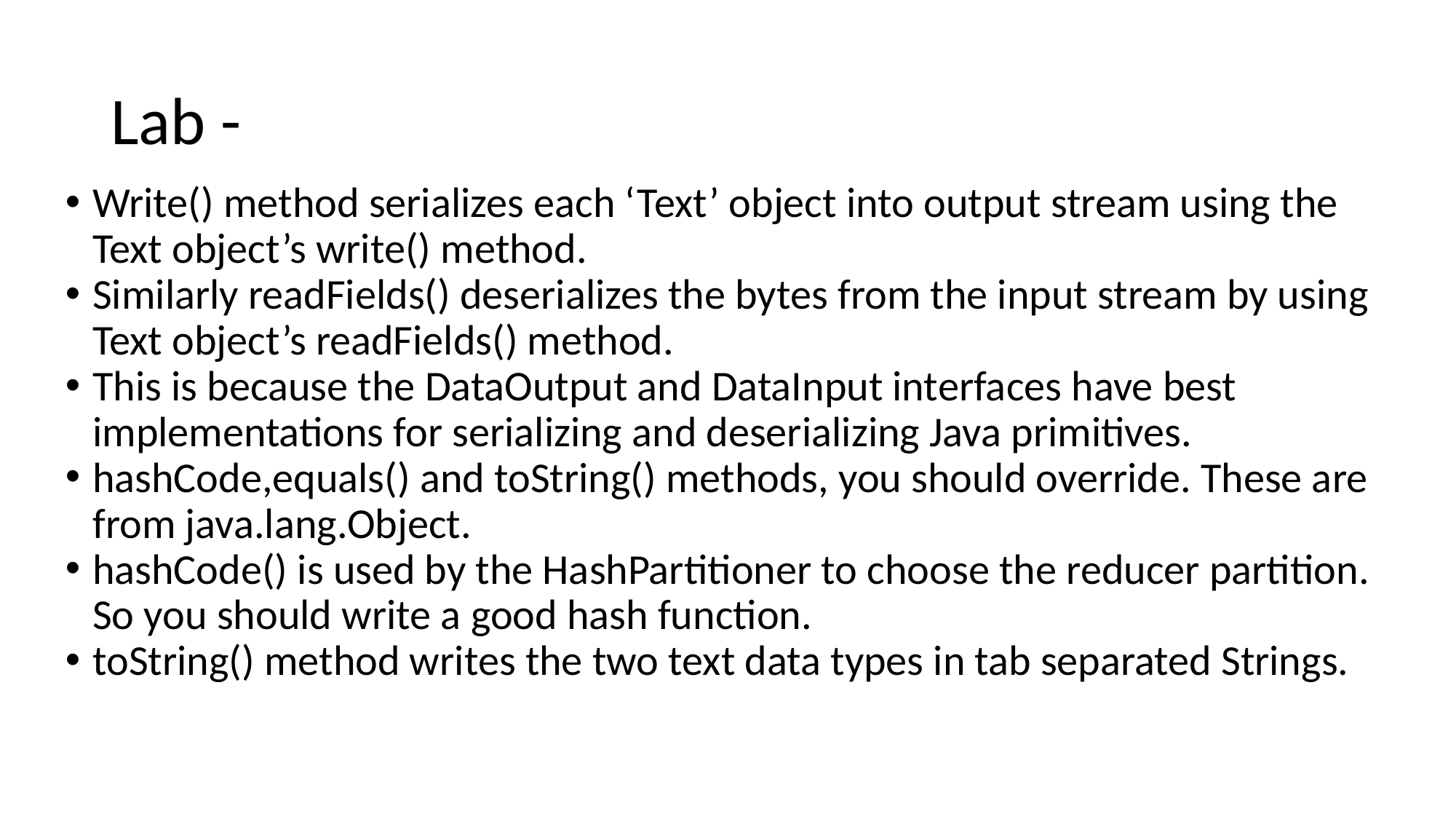

Lab -
Write() method serializes each ‘Text’ object into output stream using the Text object’s write() method.
Similarly readFields() deserializes the bytes from the input stream by using Text object’s readFields() method.
This is because the DataOutput and DataInput interfaces have best implementations for serializing and deserializing Java primitives.
hashCode,equals() and toString() methods, you should override. These are from java.lang.Object.
hashCode() is used by the HashPartitioner to choose the reducer partition. So you should write a good hash function.
toString() method writes the two text data types in tab separated Strings.